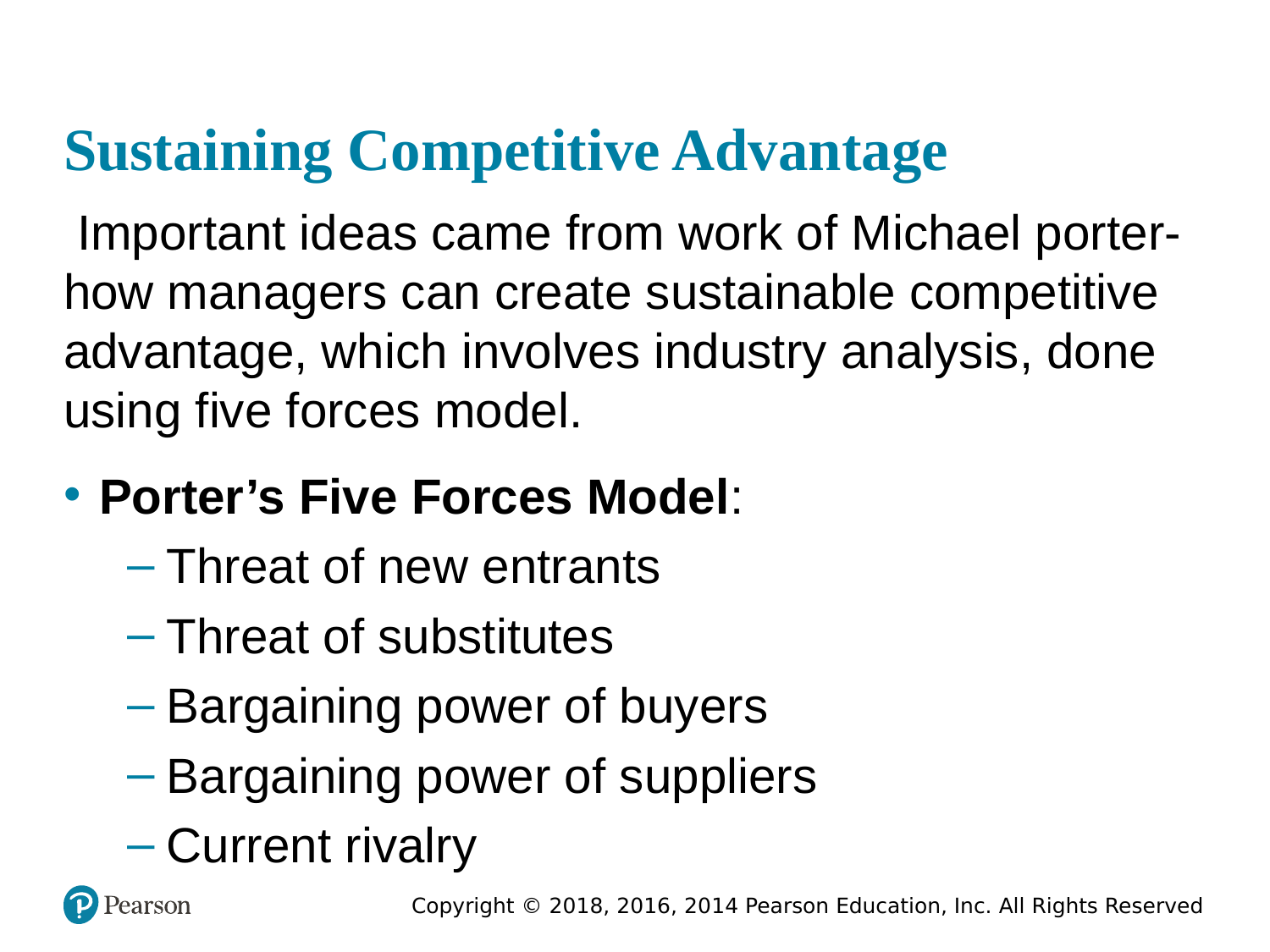

# Sustaining Competitive Advantage
 Important ideas came from work of Michael porter- how managers can create sustainable competitive advantage, which involves industry analysis, done using five forces model.
Porter’s Five Forces Model:
Threat of new entrants
Threat of substitutes
Bargaining power of buyers
Bargaining power of suppliers
Current rivalry